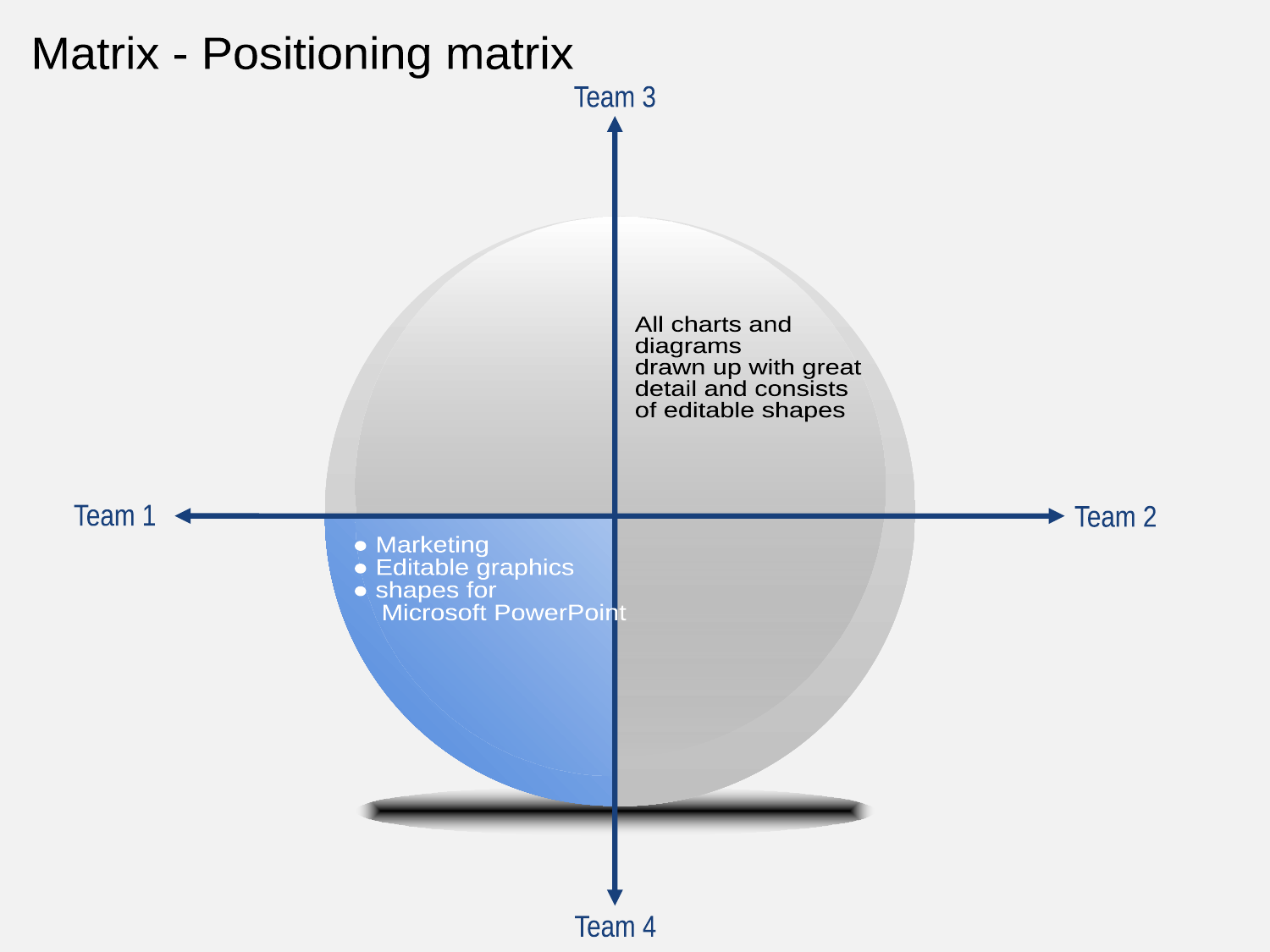

Matrix - Positioning matrix
Team 3

All charts and
diagrams
drawn up with great
detail and consists
of editable shapes
Team 1
Team 2

● Marketing
● Editable graphics
● shapes for
    Microsoft PowerPoint

Team 4